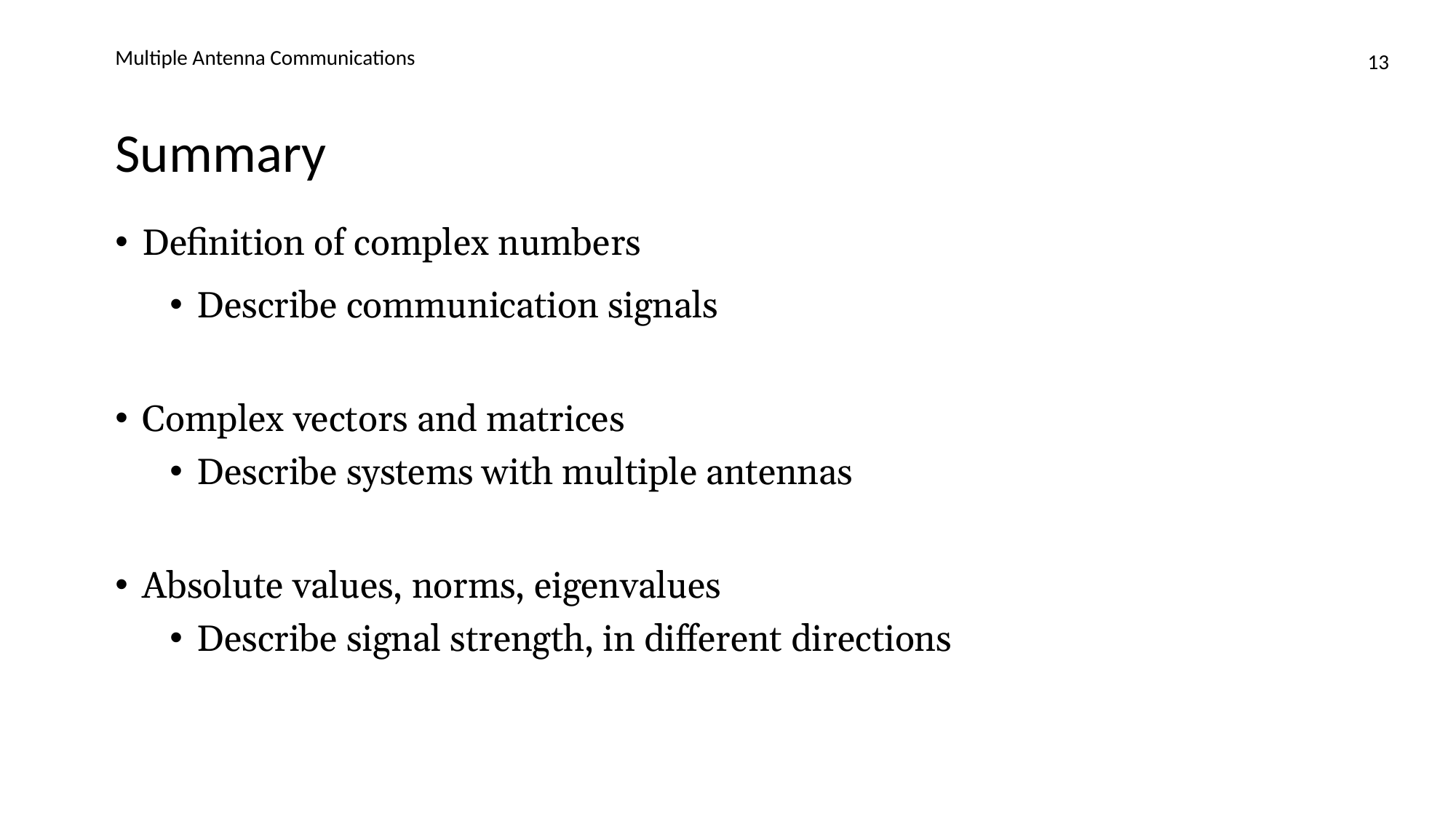

Multiple Antenna Communications
13
# Summary
Definition of complex numbers
Describe communication signals

Complex vectors and matrices
Describe systems with multiple antennas

Absolute values, norms, eigenvalues
Describe signal strength, in different directions